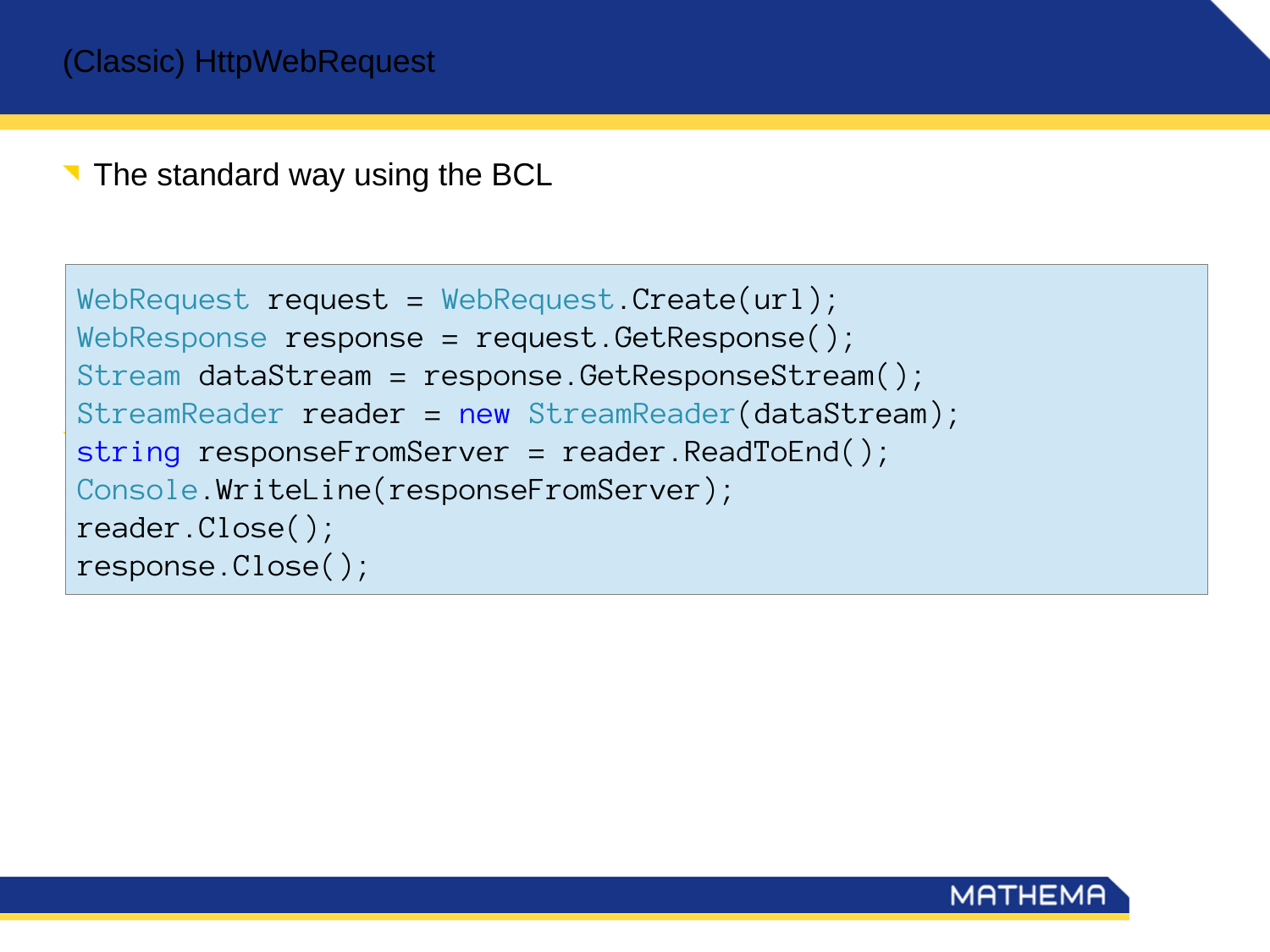

(Classic) HttpWebRequest
The standard way using the BCL

Artificially complicated
Stream manipulations
„Transactions“
WebRequest request = WebRequest.Create(url);
WebResponse response = request.GetResponse();
Stream dataStream = response.GetResponseStream();
StreamReader reader = new StreamReader(dataStream);
string responseFromServer = reader.ReadToEnd();
Console.WriteLine(responseFromServer);
reader.Close();
response.Close();